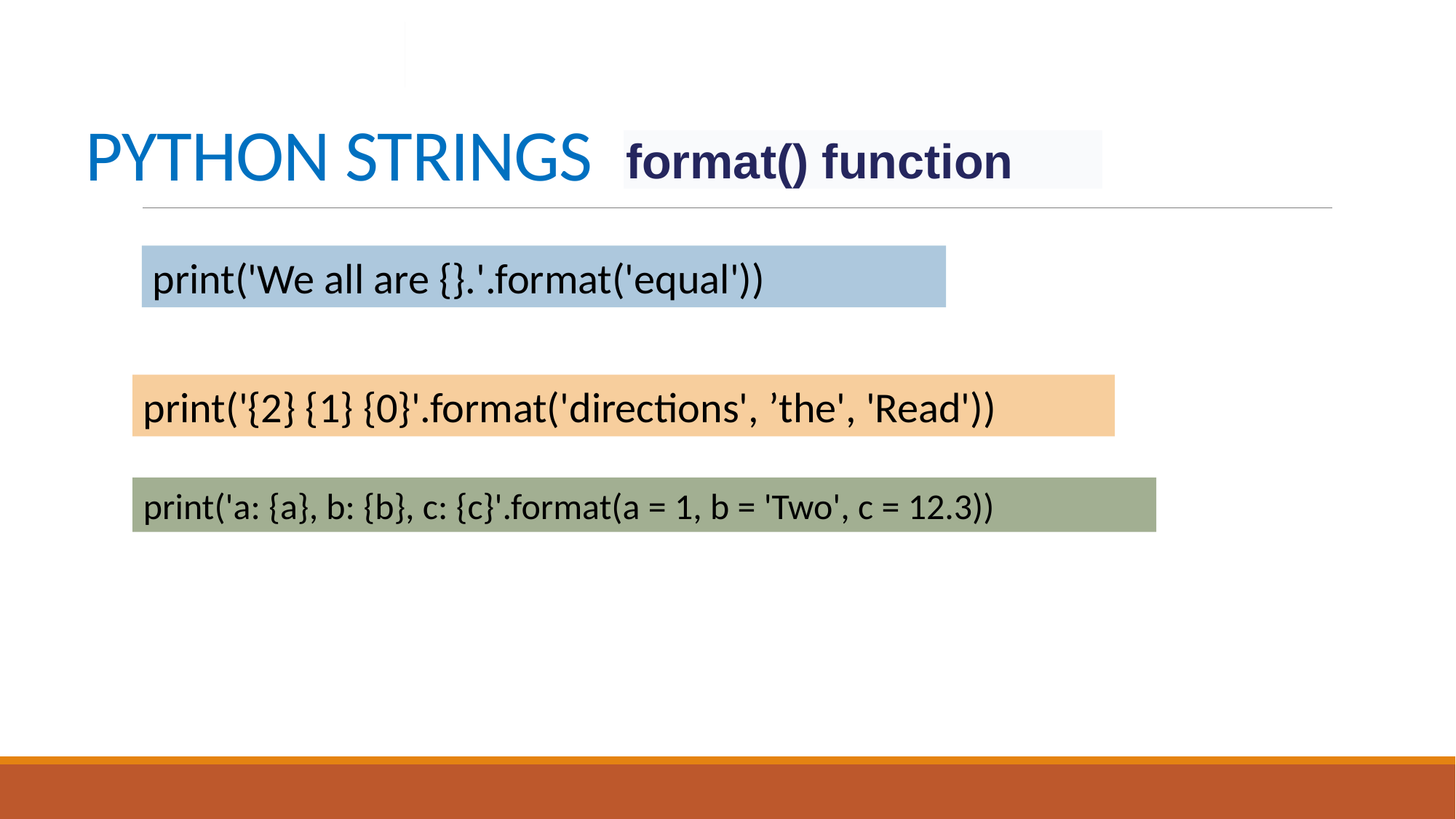

# PYTHON STRINGS

format() function
print('We all are {}.'.format('equal'))
print('{2} {1} {0}'.format('directions', ’the', 'Read'))
print('a: {a}, b: {b}, c: {c}'.format(a = 1, b = 'Two', c = 12.3))